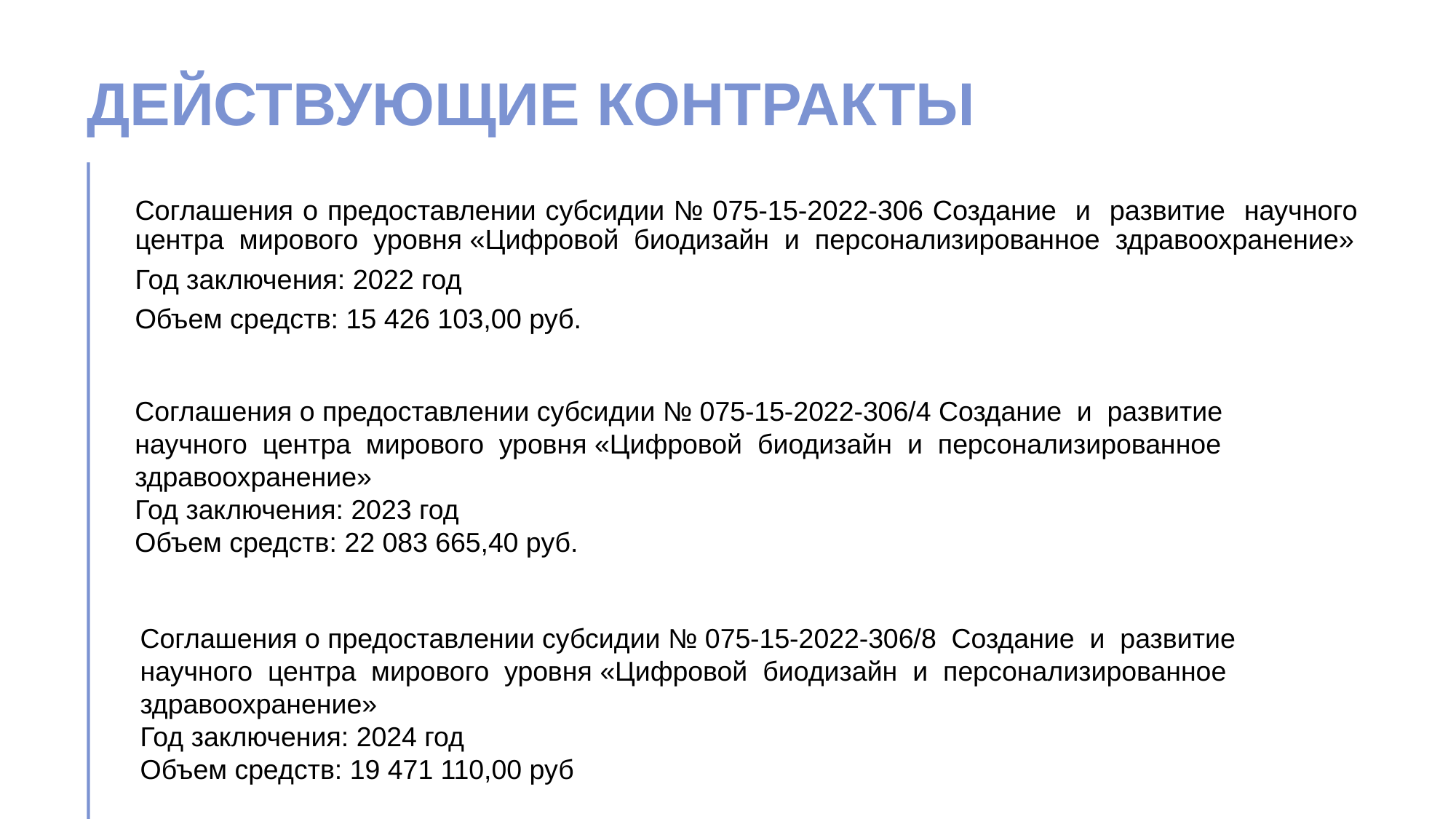

# действующие контракты
Соглашения о предоставлении субсидии № 075-15-2022-306 Создание  и  развитие  научного  центра  мирового  уровня «Цифровой  биодизайн  и  персонализированное  здравоохранение»
Год заключения: 2022 год
Объем средств: 15 426 103,00 руб.

Соглашения о предоставлении субсидии № 075-15-2022-306/4 Создание  и  развитие  научного  центра  мирового  уровня «Цифровой  биодизайн  и  персонализированное  здравоохранение»
Год заключения: 2023 год
Объем средств: 22 083 665,40 руб.
Соглашения о предоставлении субсидии № 075-15-2022-306/8  Создание  и  развитие  научного  центра  мирового  уровня «Цифровой  биодизайн  и  персонализированное  здравоохранение»
Год заключения: 2024 год
Объем средств: 19 471 110,00 руб